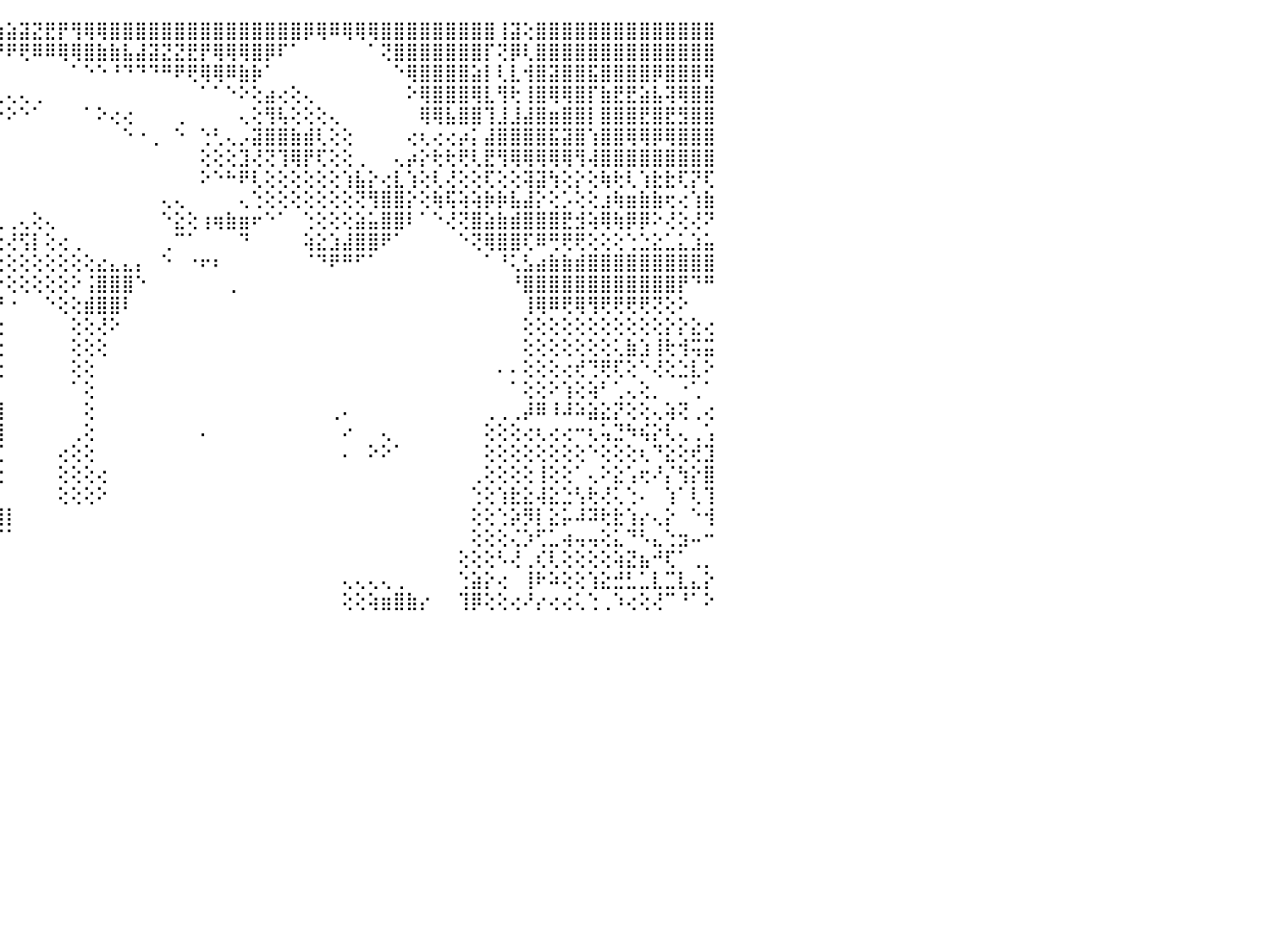

⢕⣕⣼⣿⣿⡿⢿⢟⢟⢏⠝⠕⢑⢑⢅⢄⢔⢔⢕⢕⢕⢕⢕⢕⠕⠕⠑⢕⢕⢸⣿⣿⣿⣿⢟⠻⢇⢕⢕⢸⣿⣷⣷⣷⣵⣵⣽⣝⣟⡟⢻⢿⢿⣿⣿⣿⣿⣿⣿⣿⣿⣿⣿⣿⣿⣿⣿⣿⡿⢿⠿⢿⢿⢿⣿⣿⣿⣿⣿⣿⣿⣿⣿⢸⣽⢕⣿⣿⣿⣿⣿⣿⣿⣿⣿⣿⣿⣿⣿⣿⠀
⠝⠝⠕⢑⢑⢅⢅⢅⢔⢕⢕⢕⠕⠕⠕⢕⢕⢕⢅⢕⢔⢄⢄⠀⠀⠀⠀⢕⢅⣼⣿⣿⣿⣿⠁⠀⢕⢕⣧⢸⣿⠈⠝⠝⠝⠟⢟⠿⠿⢿⢿⣿⣷⣷⣧⣼⣽⣝⣝⣟⡟⢿⢿⢿⣿⡿⠏⠁⠀⠀⠀⠀⠀⠁⢝⣿⣿⣿⣿⣿⣿⣿⡏⢝⡿⢇⣿⣿⣿⣿⣿⣿⣿⣿⣿⣿⣿⣿⣿⣿⠀
⠕⠕⠕⠕⠕⠑⠑⠅⢕⢕⢕⢕⢔⢄⢀⠁⠁⠑⠑⠑⠑⠁⠀⠀⠀⠀⠀⠱⣱⣽⣿⣿⣿⣯⠀⠀⢕⢕⢿⢱⡿⠀⠀⠀⠀⠀⠀⠀⠀⠀⠁⠑⠑⠘⠙⠙⠙⠛⠟⢟⢿⢿⠿⣷⡷⠁⠀⠀⠀⠀⠀⠀⠀⠀⠀⠑⢿⣿⣿⣿⣿⣵⡇⢇⣇⢺⣿⣽⣿⣿⣯⣿⣿⣿⣿⡿⣿⣿⣿⢿⠀
⢄⠀⠀⠀⠀⠀⠀⠀⠀⢕⢕⢕⢕⢕⢅⠀⠀⠀⠀⠀⠀⠀⢄⠀⠀⠀⢠⣼⣾⣿⣿⣿⣿⣿⢔⢄⢰⣵⢟⣵⢕⢀⣀⡀⢀⢄⢄⢀⠀⠀⠀⠀⠀⠀⠀⠀⠀⠀⠀⠀⠁⠁⠑⠕⢕⣴⢔⢕⢄⠀⠀⠀⠀⠀⠀⠀⠕⢿⣿⣿⣿⢿⣇⢻⢗⢸⣿⢿⢿⣿⡏⣷⣟⣟⣵⣧⢽⢿⣿⣿⠀
⢕⢕⠀⠀⠀⢀⢄⢠⣴⢕⢕⢕⢕⢕⢕⠄⠀⠔⠄⠕⠕⠕⢔⢔⢔⠀⠜⢟⢫⣼⣿⣿⣿⣿⢕⢕⢜⠛⢝⣝⢕⠑⠿⢇⠕⠕⠑⠁⠀⠀⠀⠁⠕⢔⢔⠀⠀⠀⢀⠀⠀⠀⠀⢄⢕⢻⢧⢕⢕⢕⢄⠀⠀⠀⠀⠀⠀⢿⢿⣧⣿⣿⢹⣸⣸⣼⣿⣶⣿⣿⡇⣿⣿⣿⣟⣿⣟⣻⣿⣿⠀
⢕⢕⢄⠋⠑⢑⢑⠐⠉⢕⢕⢕⢕⢕⢕⠀⠀⢀⢔⣶⣶⣶⡆⢅⢕⢄⢀⢌⢜⢻⣿⣿⣿⣿⢕⢕⢕⢇⢸⢷⢇⢕⠀⠀⠀⠀⠀⠀⠀⠀⠀⠀⠀⠀⠑⠐⢀⠀⠑⠀⢑⢃⢄⡠⣽⣿⣿⣷⣾⢇⢕⢕⠀⠀⠀⠀⢔⢆⢔⢔⡴⡅⣼⣿⣿⣿⣿⣯⣽⣿⢱⣿⣿⢿⢿⡿⢿⣿⣿⣿⠀
⢕⢕⢕⢅⢕⢕⢕⢐⠀⢕⢕⢕⣵⣵⢕⠀⠀⢕⠑⣿⣿⣿⢇⢕⢕⢕⠁⢕⢕⢸⣿⣿⣿⣿⢗⢕⢱⣵⢕⢕⠑⠁⠀⠀⠀⠀⠀⠀⠀⠀⠀⠀⠀⠀⠀⠀⠀⠀⠀⠀⢕⢕⢕⣹⢜⢝⢹⢿⡟⢏⢕⢕⢀⠀⠀⢄⡴⡕⢗⢗⢟⢇⣟⢻⢿⢿⢿⢿⢿⢻⢼⣿⣿⣿⣿⣿⣿⣿⣿⣿⠀
⢗⠳⢷⣷⢷⠷⠵⠦⠤⠵⠕⢜⢟⢟⢕⠀⠀⢕⢄⢇⢝⢝⢕⢕⢕⢕⢀⢕⢕⢕⣿⣿⣿⣿⢕⢕⢜⢿⣱⡕⠀⠀⠀⠀⠀⠀⠀⠀⠀⠀⠀⠀⠀⠀⠀⠀⠀⠀⠀⠀⠕⠑⠓⠟⢇⢕⢕⢕⢕⢕⢕⢱⣧⡕⢔⣇⢱⢕⢇⢜⢕⢕⢏⢕⢕⢽⣽⢳⢕⡕⢕⢷⢗⢇⢱⣗⣗⢏⡝⢏⠀
⣀⣠⡷⢿⣇⡱⢕⢀⢀⢀⢀⠁⢕⢕⢕⠐⠀⠕⠁⠀⢔⢔⢔⢕⢕⢕⠁⢕⢕⢕⣿⣿⣿⡗⢕⢕⢕⢕⢸⡇⢔⢕⢢⣔⠀⠀⠀⠀⠀⠀⠀⠀⠀⠀⠀⠀⠀⢄⢄⠀⠀⠀⠀⢄⢑⢕⢕⢕⢕⢕⢕⢕⢝⢻⣿⣿⡕⢕⢷⢯⢵⢵⡷⡷⣧⣼⡕⢕⡡⢕⢕⣰⢷⣶⣷⣷⢖⢔⢱⣷⠀
⢿⣿⣿⣷⣷⣷⣾⣿⣷⣾⣿⣷⣶⡇⢕⢄⢁⣿⣷⠔⠕⠕⠕⠕⠑⠀⠐⠱⢕⢕⣿⣿⢺⢻⠑⠑⢕⢕⣾⡕⠁⠙⣼⣿⢀⢀⢄⢕⢄⠀⠀⠀⠀⠀⠀⠀⠀⠑⣕⢕⢰⢶⣷⣶⠖⠑⠁⠀⢑⢕⢕⢕⣵⣥⣿⣿⠇⠁⠑⢜⢝⣿⣵⣷⣾⣿⣿⣿⣟⣺⢵⢿⢷⡿⡿⠕⢜⢕⢜⠝⠀
⠀⠹⠿⠿⢿⢿⢿⠿⠿⠿⠿⠿⠿⢇⢕⠈⠜⠚⠓⣔⠐⠵⠵⠀⠀⠀⠁⢜⢕⢕⢿⢣⢎⢅⢄⠠⣕⢕⣿⡇⠀⠐⢻⢏⢕⢜⢫⡇⢕⢔⢀⠀⠀⠀⠀⠀⠀⢀⠉⠁⠀⠀⠀⠙⠀⠀⠀⠀⢵⣕⣱⣼⣿⣿⠟⠁⠀⠀⠀⠀⠑⢝⢿⣿⣿⢏⠿⢛⢟⢟⢕⢕⢕⢑⣑⣕⣁⣅⣱⣥⠀
⠀⠀⠀⠀⠐⠐⠐⠐⠐⠐⠐⠀⠀⢕⢕⢄⢄⢄⢄⢄⠀⠀⠄⠀⠄⠀⢀⣔⣨⣥⢅⢅⢅⢕⢕⠀⠈⢳⣟⣕⢀⢀⠑⢕⢔⢕⢕⢕⢕⢕⢕⢕⣔⣄⣄⡄⠀⠑⠀⠐⠖⠆⠀⠀⠀⠀⠀⠀⠈⠙⠟⠛⠋⠁⠀⠀⠀⠀⠀⠀⠀⠀⠁⠘⢅⣣⣴⣷⣷⣾⣿⣿⣿⣿⣿⣿⣿⣿⣿⣿⠀
⢄⢄⢄⢄⢄⢄⢄⢄⢄⢄⢄⢄⢅⢱⢞⢷⣷⣷⣧⣵⣵⣵⣕⣕⡕⢕⢕⠄⢅⢙⡛⠦⠄⠅⢑⢄⠔⢹⡝⢿⢕⢕⣕⣕⡕⢕⢕⢕⢕⢕⠕⢨⣿⣿⣿⠑⠀⠀⠀⠀⠀⠀⢀⠀⠀⠀⠀⠀⠀⠀⠀⠀⠀⠀⠀⠀⠀⠀⠀⠀⠀⠀⠀⠀⠘⣿⣿⣿⣿⣿⣿⣿⣿⣿⣿⣿⣿⡟⠙⠛⠀
⡕⢕⣕⡕⣕⢱⣕⠕⠑⡕⡕⡑⢕⣕⣕⢕⢝⣝⣝⢟⣿⡻⢿⣿⡿⢟⢗⢕⢐⣀⣀⣄⣔⣔⣕⡕⢕⢕⢕⢕⣔⣿⣿⣿⡟⠐⠀⠀⠑⢕⢕⣾⣿⣿⠇⠀⠀⠀⠀⠀⠀⠀⠀⠀⠀⠀⠀⠀⠀⠀⠀⠀⠀⠀⠀⠀⠀⠀⠀⠀⠀⠀⠀⠀⠀⢸⢿⠿⢟⢿⢻⢟⢟⢟⢟⢝⢕⠕⠀⠀⠀
⢟⢍⢝⢍⢏⢙⢵⣷⣿⣿⣾⣿⣿⣿⣿⣿⣿⣿⣿⣿⣿⣷⣵⣵⣵⣕⣕⣕⣕⣵⣵⣵⣵⣾⢕⢕⠑⠀⠀⠁⢕⠸⣿⣿⢕⠀⠀⠀⠀⠀⢕⢕⢜⠕⠀⠀⠀⠀⠀⠀⠀⠀⠀⠀⠀⠀⠀⠀⠀⠀⠀⠀⠀⠀⠀⠀⠀⠀⠀⠀⠀⠀⠀⠀⠀⢕⢕⢕⢕⢕⢕⢕⢕⢕⢕⢕⡕⡕⣕⢔⠀
⣵⣵⣵⣵⣷⣷⣷⣿⣿⣿⣿⣿⣿⣿⣿⣿⣿⣿⣿⣿⣿⣿⣿⣿⣿⣿⣿⣿⣿⣿⣿⣿⣿⡇⢕⠀⠀⠀⠀⠀⠀⢕⣿⣿⢔⠀⠀⠀⠀⠀⢕⢕⢕⠀⠀⠀⠀⠀⠀⠀⠀⠀⠀⠀⠀⠀⠀⠀⠀⠀⠀⠀⠀⠀⠀⠀⠀⠀⠀⠀⠀⠀⠀⠀⠀⢕⢕⢕⢕⢕⢕⢕⢅⣷⣱⢸⢗⢺⢭⣭⠀
⣿⣿⣿⣿⣿⣿⣿⣿⣿⣿⣿⣿⣿⣿⣿⣿⣿⣿⣿⣿⣿⣿⣿⣿⣿⣿⣿⣿⣿⣿⣿⣿⣿⡇⢕⠀⠀⠀⠀⠀⠀⢕⣼⣿⢕⠀⠀⠀⠀⠀⢕⢕⠀⠀⠀⠀⠀⠀⠀⠀⠀⠀⠀⠀⠀⠀⠀⠀⠀⠀⠀⠀⠀⠀⠀⠀⠀⠀⠀⠀⠀⠀⠀⠄⠄⢕⢕⢕⢔⢞⢙⢟⢏⢕⠑⢜⢕⣑⣇⠕⠀
⣿⣿⣿⣿⣿⣿⣿⣿⣿⣿⣿⣿⣿⣿⣿⣿⣿⣿⣿⣿⣿⣿⣿⣿⣿⣿⣿⣿⣿⣿⣿⣿⣿⣇⢕⢀⠀⠀⠀⢀⢕⢱⣿⣿⡇⠀⠀⠀⠀⠀⠁⢕⠀⠀⠀⠀⠀⠀⠀⠀⠀⠀⠀⠀⠀⠀⠀⠀⠀⠀⠀⠀⠀⠀⠀⠀⠀⠀⠀⠀⠀⠀⠀⠀⠁⢕⢕⠕⢱⢕⢵⠃⢁⢄⢕⡀⠀⠐⢁⠁⠀
⣿⣿⣿⣿⣿⣿⣿⣿⣿⣿⣿⣿⣿⣿⣿⣿⣿⣿⣿⣿⣿⣿⣿⣿⣿⣿⣿⣿⣿⣿⡿⢿⣿⢕⠉⠑⠀⢀⢄⣕⣵⣿⣿⣿⣿⠀⠀⠀⠀⠀⠀⢕⠀⠀⠀⠀⠀⠀⠀⠀⠀⠀⠀⠀⠀⠀⠀⠀⠀⠀⢀⠄⠀⠀⠀⠀⠀⠀⠀⠀⠀⠀⢀⢀⢀⡼⠿⠸⠼⠵⣵⣕⡝⢕⢕⢄⢵⢝⢀⢔⠀
⣿⣿⣿⣿⣿⣿⣿⣿⣿⣿⣿⣿⣿⣿⣿⣿⣿⣿⣿⣿⣿⣿⣿⣿⣿⣿⣿⣿⣿⣿⣇⢕⡇⢕⠀⠀⢀⢕⢾⣿⣿⣿⣿⣿⣿⠀⠀⠀⠀⠀⢀⢕⠀⠀⠀⠀⠀⠀⠀⠀⠄⠀⠀⠀⠀⠀⠀⠀⠀⠀⠀⠔⠀⠀⢄⠀⠀⠀⠀⠀⠀⠀⢕⢕⢕⢔⢆⢔⢔⠒⢆⢥⣙⠳⢮⡕⢇⢄⢀⢡⠀
⣿⣿⣿⣿⣿⣿⣿⣿⣿⣿⣿⣿⣿⣿⣿⣿⣿⣿⣿⣿⣿⣿⣿⣿⣿⣿⣿⣿⣿⡕⢘⢇⠑⠑⠀⠀⠕⠕⢕⠹⢿⢿⣿⣿⣏⠀⠀⠀⠀⢔⢕⢕⠀⠀⠀⠀⠀⠀⠀⠀⠀⠀⠀⠀⠀⠀⠀⠀⠀⠀⠀⠄⠀⠕⠕⠁⠀⠀⠀⠀⠀⠀⢕⢕⢕⢕⢕⢕⢕⢕⠑⢕⢕⢕⢆⠙⣕⢕⢞⣹⠀
⣿⣿⣿⣿⣿⣿⣿⣿⣿⣿⣿⣿⣿⣿⣿⣿⣿⣿⣿⣿⣿⣿⣿⣿⣿⣿⣿⢟⢟⢝⠕⢕⢀⠀⠀⠀⠀⢕⢕⢔⢕⢸⢻⢟⢕⠀⠀⠀⠀⢕⢕⢕⢔⠀⠀⠀⠀⠀⠀⠀⠀⠀⠀⠀⠀⠀⠀⠀⠀⠀⠀⠀⠀⠀⠀⠀⠀⠀⠀⠀⠀⢀⢕⢕⢕⢕⢸⢕⢕⠁⢄⠕⣕⢡⢖⠜⡌⢳⡕⣿⠀
⣿⣿⣿⣿⣿⣿⣿⣿⣿⣿⣿⣿⣿⣿⣿⣿⣿⣿⣿⣿⣿⣿⣿⣿⣿⢟⣕⣾⣷⣧⡔⢀⠀⠀⠀⠀⠀⢔⢅⡁⣵⣧⣑⣀⡀⠀⠀⠀⠀⢕⢕⢕⠕⠀⠀⠀⠀⠀⠀⠀⠀⠀⠀⠀⠀⠀⠀⠀⠀⠀⠀⠀⠀⠀⠀⠀⠀⠀⠀⠀⠀⢑⢕⢱⣗⣕⢼⣕⣑⢣⢗⢜⢅⢑⠄⠀⢱⠁⢇⢹⠀
⣿⣿⣿⣿⣿⣿⣿⣿⣿⣿⣿⣿⣿⣿⣿⣿⣿⣿⣿⣿⣿⣿⣿⣿⣿⣿⣿⢻⢿⣿⢝⢕⢕⣄⣴⣾⣿⣿⣿⣿⣿⣿⣿⣿⣿⡇⠀⠀⠀⠀⠀⠀⠀⠀⠀⠀⠀⠀⠀⠀⠀⠀⠀⠀⠀⠀⠀⠀⠀⠀⠀⠀⠀⠀⠀⠀⠀⠀⠀⠀⠀⢕⢕⢑⡵⡻⡇⣕⡥⠼⠽⢗⣗⢱⡔⢄⡕⠀⠑⢺⠀
⣿⣿⣿⣿⣿⣿⣿⣿⣿⣿⣿⣿⣿⣿⣿⣿⣿⣿⣿⣿⣿⣿⣿⣿⣿⡿⢕⢕⢜⢝⢕⣱⣾⣿⣿⢿⢿⠿⠟⠟⠟⢟⢟⢟⠏⠁⠀⠀⠀⠀⠀⠀⠀⠀⠀⠀⠀⠀⠀⠀⠀⠀⠀⠀⠀⠀⠀⠀⠀⠀⠀⠀⠀⠀⠀⠀⠀⠀⠀⠀⠀⢕⢕⢕⢌⡱⢋⣁⢴⢤⢤⢕⣅⠙⠣⣄⢑⣲⠤⠒⠀
⣿⣿⣿⣿⣿⣿⣿⣿⣿⣿⣿⣿⣿⣿⣿⣿⣿⣿⣿⣿⣿⣿⣿⣿⡿⢗⢕⢕⢕⢀⣱⣿⣿⡿⢟⢕⢀⠀⠀⠀⠁⢕⣄⢀⠀⠀⠀⠀⠀⠀⠀⠀⠀⠀⠀⠀⠀⠀⠀⠀⠀⠀⠀⠀⠀⠀⠀⠀⠀⠀⠀⠀⠀⠀⠀⠀⠀⠀⠀⠀⢕⢕⢕⠣⢜⢀⢎⢇⢕⢕⢕⢕⢵⣝⣦⠚⢏⠁⢀⡀⠀
⡛⠛⠛⠋⣿⣿⣿⣿⣿⣿⣿⣿⣿⣿⣿⣿⣿⣿⣿⣿⣿⣿⣿⡏⠕⢕⢕⠀⠀⠑⢝⢹⡏⢑⠀⠁⢕⠑⠀⢄⢄⠄⣕⡕⠀⠀⠀⠀⠀⠀⠀⠀⠀⠀⠀⠀⠀⠀⠀⠀⠀⠀⠀⠀⠀⠀⠀⠀⠀⠀⠀⢄⢄⢄⢄⢀⠀⠀⠀⠀⢑⣵⡕⢔⠀⢸⠗⠵⢕⢕⢱⣕⣚⣃⣁⣇⣉⣇⣄⡕⠀
⠿⢿⣿⣶⣤⣿⣿⣿⣿⣿⣿⣿⣿⣿⣿⣿⣿⣿⣿⣿⣿⣿⣿⣕⠀⠑⠁⠀⠀⠀⠁⠙⠙⠑⠀⠀⠀⠀⠀⢕⢜⢕⠑⠀⠀⠀⠀⠀⠀⠀⠀⠀⠀⠀⠀⠀⠀⠀⠀⠀⠀⠀⠀⠀⠀⠀⠀⠀⠀⠀⠀⢕⢕⢵⣶⣿⣷⡔⠀⠀⢹⡿⢕⢕⢔⠜⡔⢔⢔⢅⢑⢀⠱⢔⢕⢜⠉⠘⠁⠕⠀
⠀⠀⠀⠀⠀⠀⠀⠀⠀⠀⠀⠀⠀⠀⠀⠀⠀⠀⠀⠀⠀⠀⠀⠀⠀⠀⠀⠀⠀⠀⠀⠀⠀⠀⠀⠀⠀⠀⠀⠀⠀⠀⠀⠀⠀⠀⠀⠀⠀⠀⠀⠀⠀⠀⠀⠀⠀⠀⠀⠀⠀⠀⠀⠀⠀⠀⠀⠀⠀⠀⠀⠀⠀⠀⠀⠀⠀⠀⠀⠀⠀⠀⠀⠀⠀⠀⠀⠀⠀⠀⠀⠀⠀⠀⠀⠀⠀⠀⠀⠀⠀